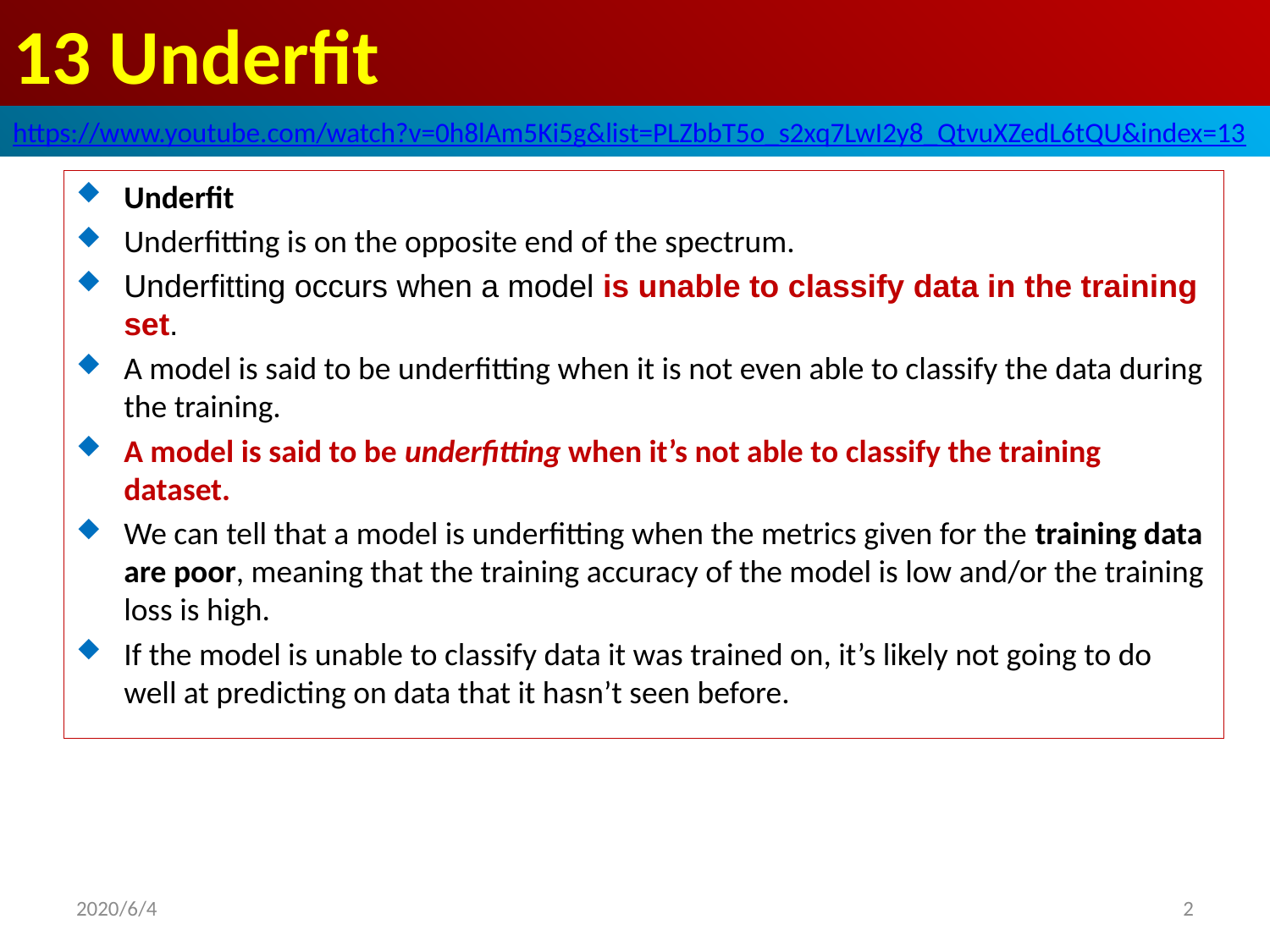

# 13 Underfit
https://www.youtube.com/watch?v=0h8lAm5Ki5g&list=PLZbbT5o_s2xq7LwI2y8_QtvuXZedL6tQU&index=13
Underfit
Underfitting is on the opposite end of the spectrum.
Underfitting occurs when a model is unable to classify data in the training set.
A model is said to be underfitting when it is not even able to classify the data during the training.
A model is said to be underfitting when it’s not able to classify the training dataset.
We can tell that a model is underfitting when the metrics given for the training data are poor, meaning that the training accuracy of the model is low and/or the training loss is high.
If the model is unable to classify data it was trained on, it’s likely not going to do well at predicting on data that it hasn’t seen before.

2020/6/4
2